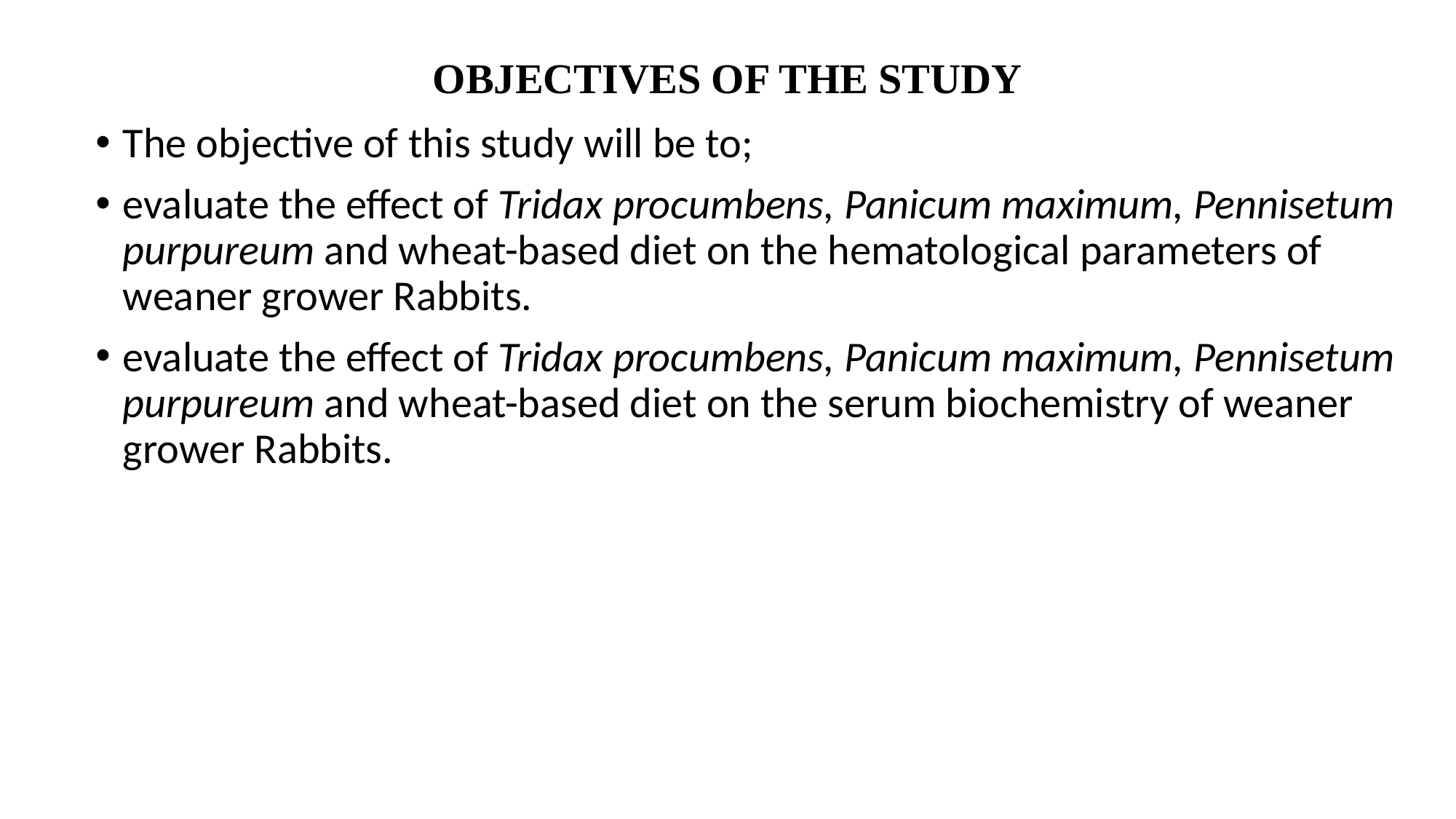

# OBJECTIVES OF THE STUDY
The objective of this study will be to;
evaluate the effect of Tridax procumbens, Panicum maximum, Pennisetum purpureum and wheat-based diet on the hematological parameters of weaner grower Rabbits.
evaluate the effect of Tridax procumbens, Panicum maximum, Pennisetum purpureum and wheat-based diet on the serum biochemistry of weaner grower Rabbits.